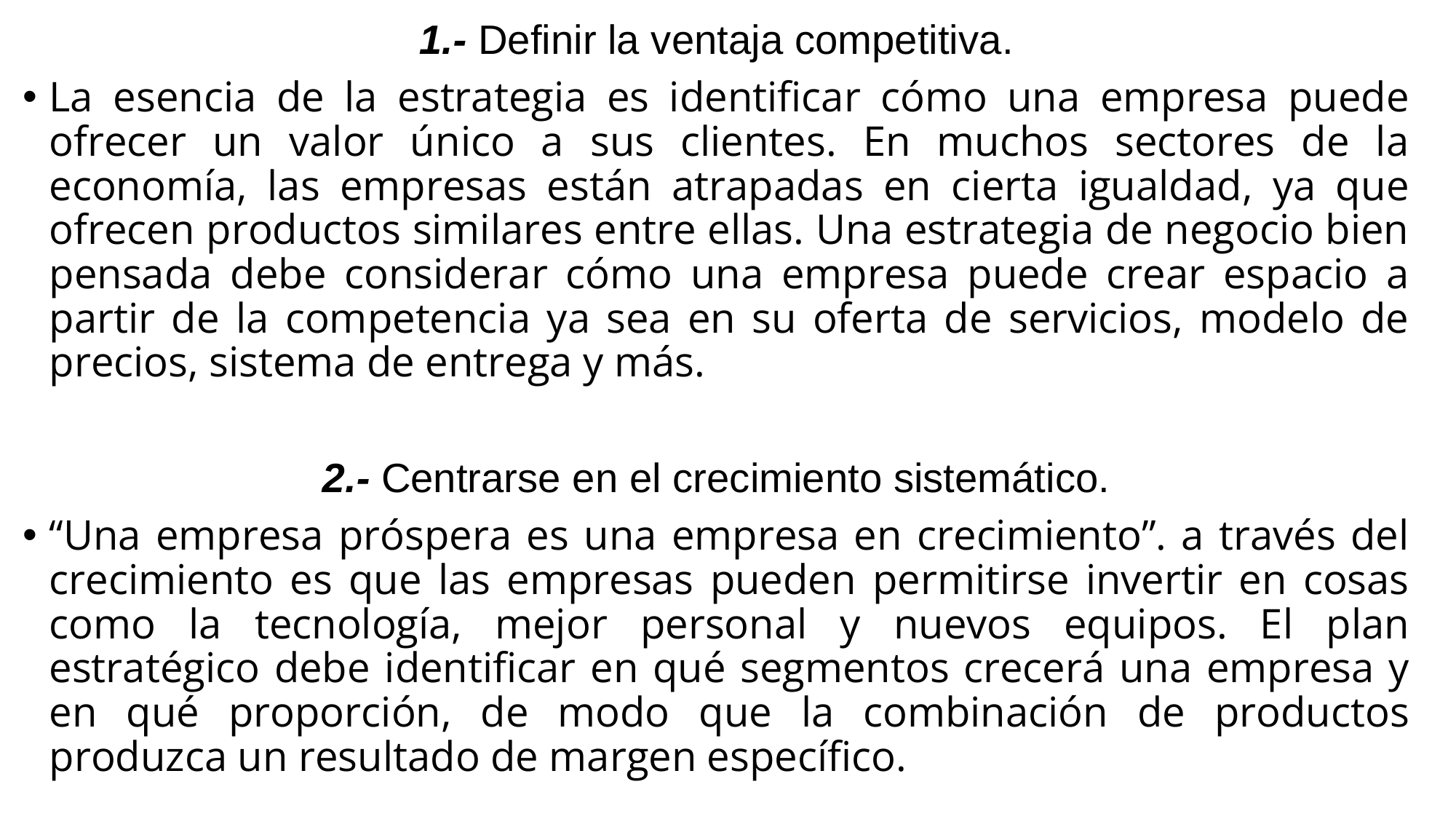

1.- Definir la ventaja competitiva.
La esencia de la estrategia es identificar cómo una empresa puede ofrecer un valor único a sus clientes. En muchos sectores de la economía, las empresas están atrapadas en cierta igualdad, ya que ofrecen productos similares entre ellas. Una estrategia de negocio bien pensada debe considerar cómo una empresa puede crear espacio a partir de la competencia ya sea en su oferta de servicios, modelo de precios, sistema de entrega y más.

2.- Centrarse en el crecimiento sistemático.
“Una empresa próspera es una empresa en crecimiento”. a través del crecimiento es que las empresas pueden permitirse invertir en cosas como la tecnología, mejor personal y nuevos equipos. El plan estratégico debe identificar en qué segmentos crecerá una empresa y en qué proporción, de modo que la combinación de productos produzca un resultado de margen específico.